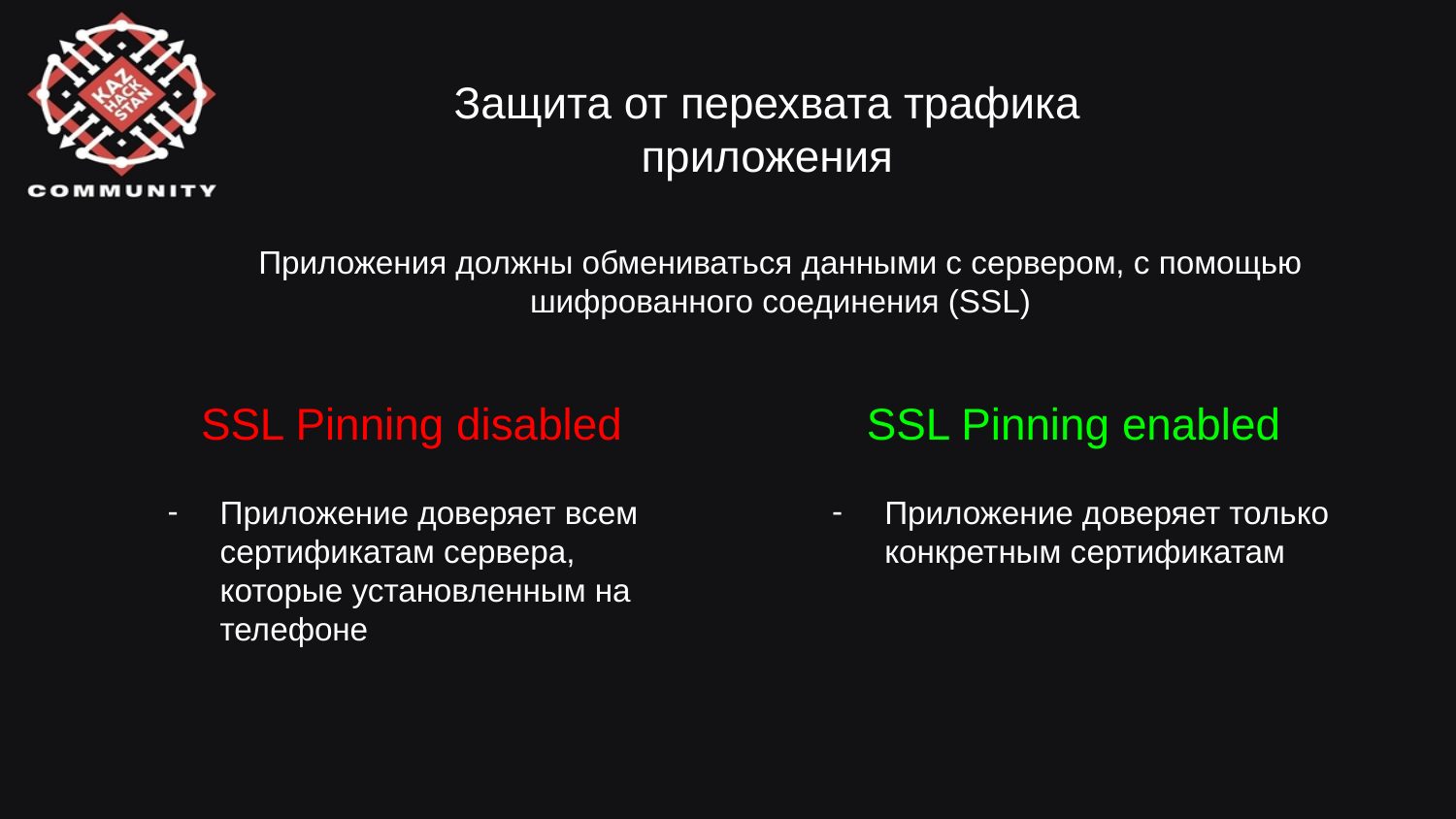

Защита от перехвата трафика приложения
Приложения должны обмениваться данными с сервером, с помощью шифрованного соединения (SSL)
SSL Pinning disabled
# SSL Pinning enabled
Приложение доверяет всем сертификатам сервера, которые установленным на телефоне
Приложение доверяет только конкретным сертификатам